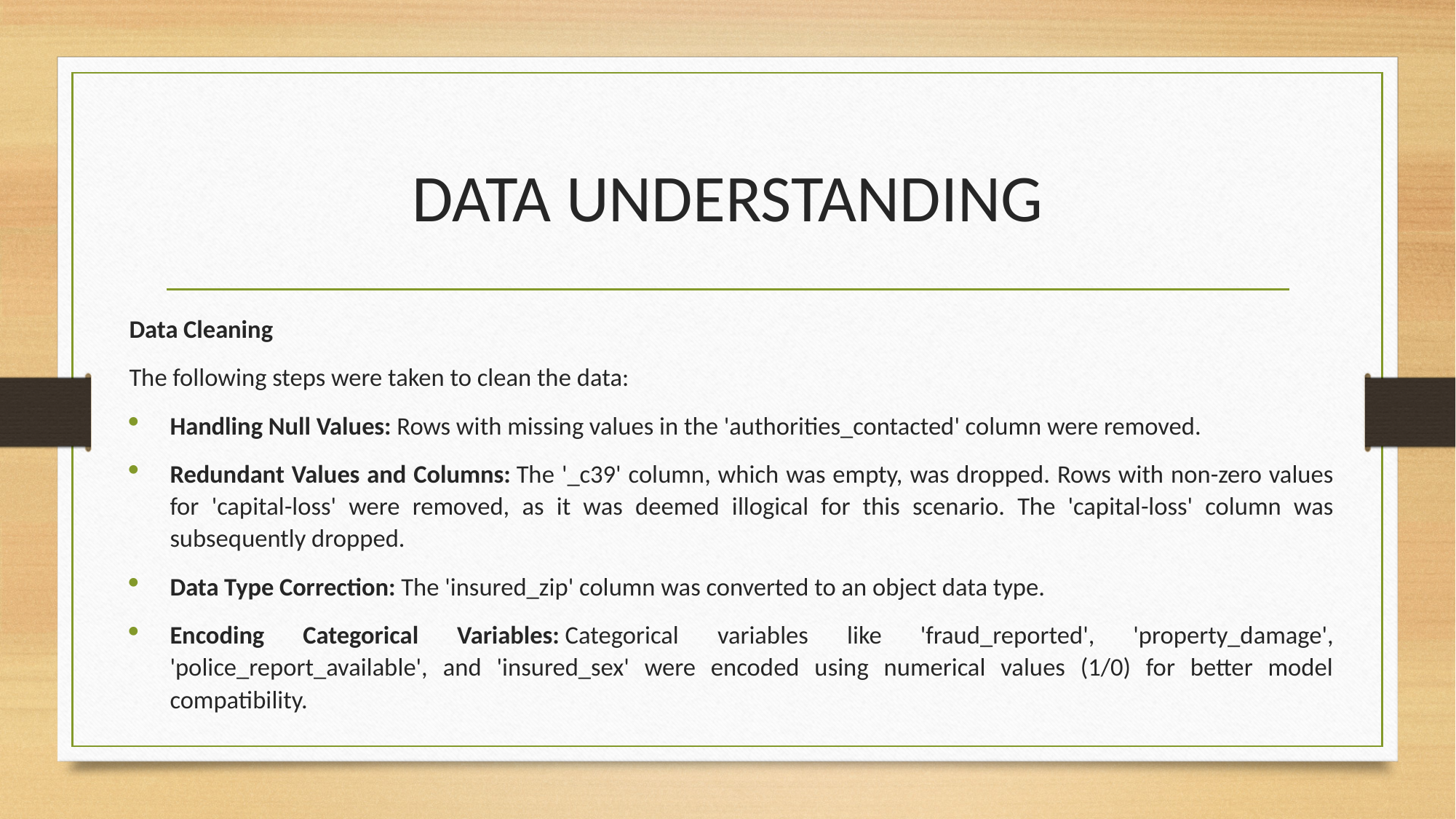

# DATA UNDERSTANDING
Data Cleaning
The following steps were taken to clean the data:
Handling Null Values: Rows with missing values in the 'authorities_contacted' column were removed.
Redundant Values and Columns: The '_c39' column, which was empty, was dropped. Rows with non-zero values for 'capital-loss' were removed, as it was deemed illogical for this scenario. The 'capital-loss' column was subsequently dropped.
Data Type Correction: The 'insured_zip' column was converted to an object data type.
Encoding Categorical Variables: Categorical variables like 'fraud_reported', 'property_damage', 'police_report_available', and 'insured_sex' were encoded using numerical values (1/0) for better model compatibility.